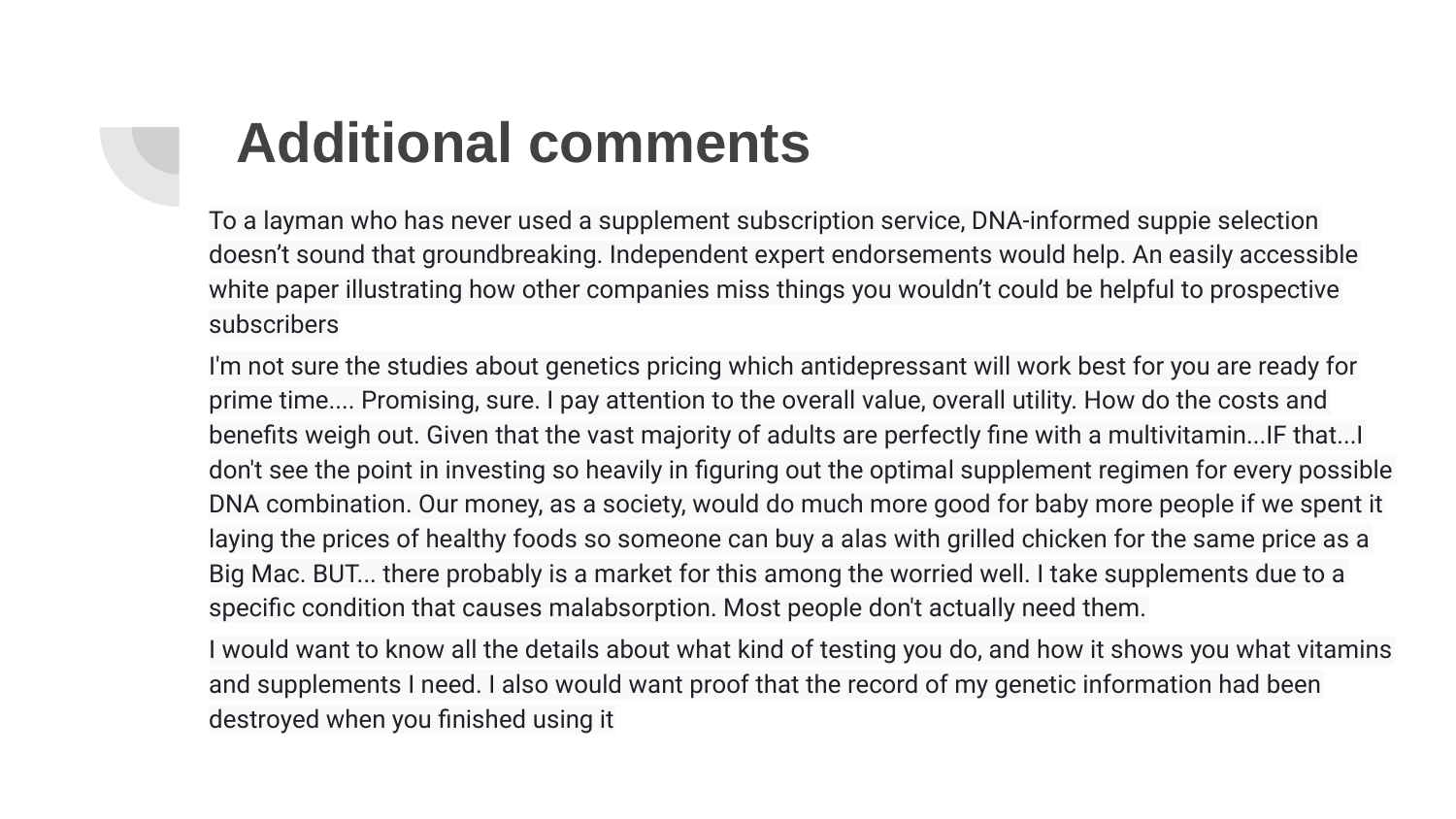

# Additional comments
To a layman who has never used a supplement subscription service, DNA-informed suppie selection doesn’t sound that groundbreaking. Independent expert endorsements would help. An easily accessible white paper illustrating how other companies miss things you wouldn’t could be helpful to prospective subscribers
I'm not sure the studies about genetics pricing which antidepressant will work best for you are ready for prime time.... Promising, sure. I pay attention to the overall value, overall utility. How do the costs and benefits weigh out. Given that the vast majority of adults are perfectly fine with a multivitamin...IF that...I don't see the point in investing so heavily in figuring out the optimal supplement regimen for every possible DNA combination. Our money, as a society, would do much more good for baby more people if we spent it laying the prices of healthy foods so someone can buy a alas with grilled chicken for the same price as a Big Mac. BUT... there probably is a market for this among the worried well. I take supplements due to a specific condition that causes malabsorption. Most people don't actually need them.
I would want to know all the details about what kind of testing you do, and how it shows you what vitamins and supplements I need. I also would want proof that the record of my genetic information had been destroyed when you finished using it